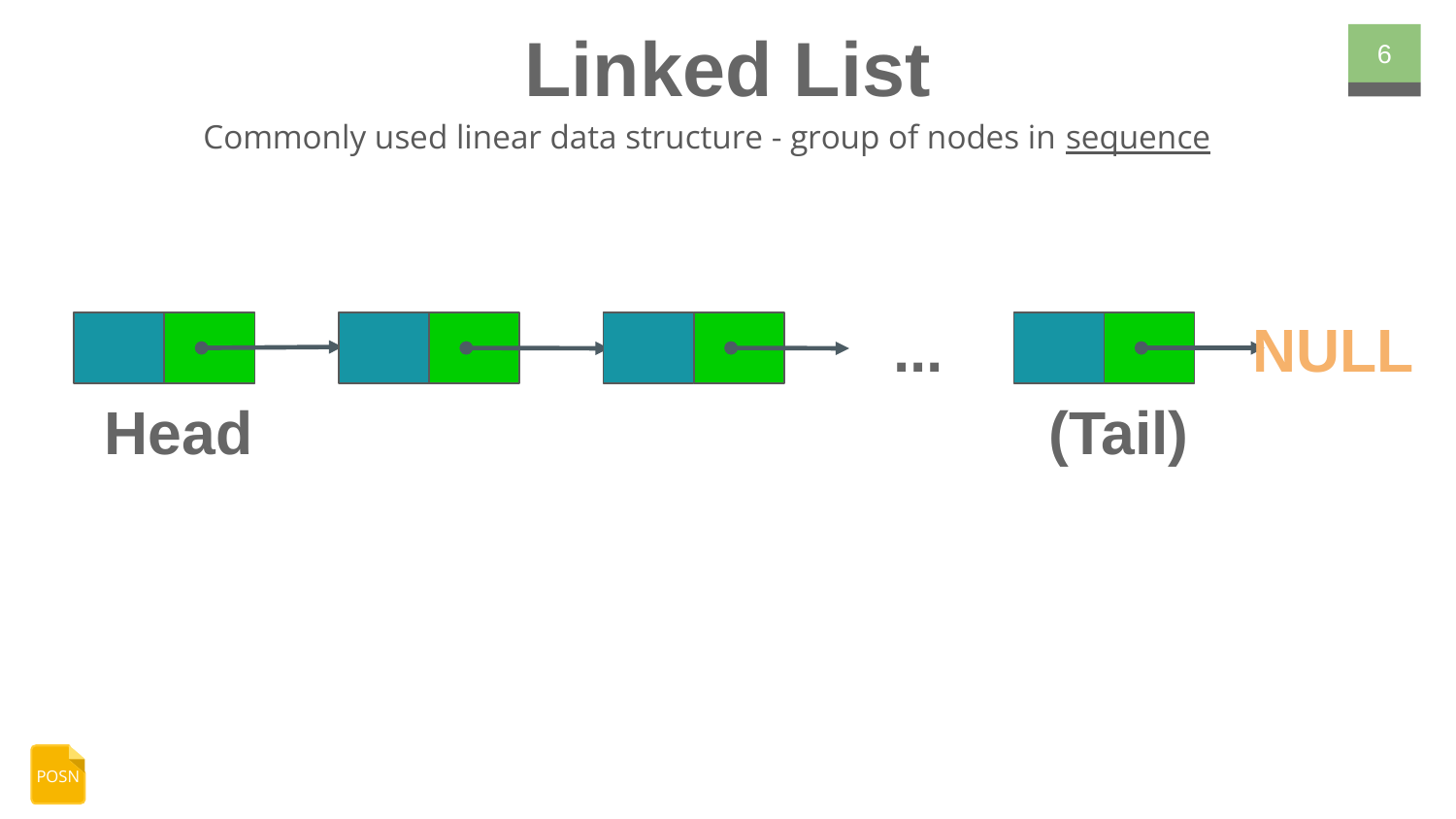

# Linked List
6
Commonly used linear data structure - group of nodes in sequence

NULL
...
(Tail)
Head